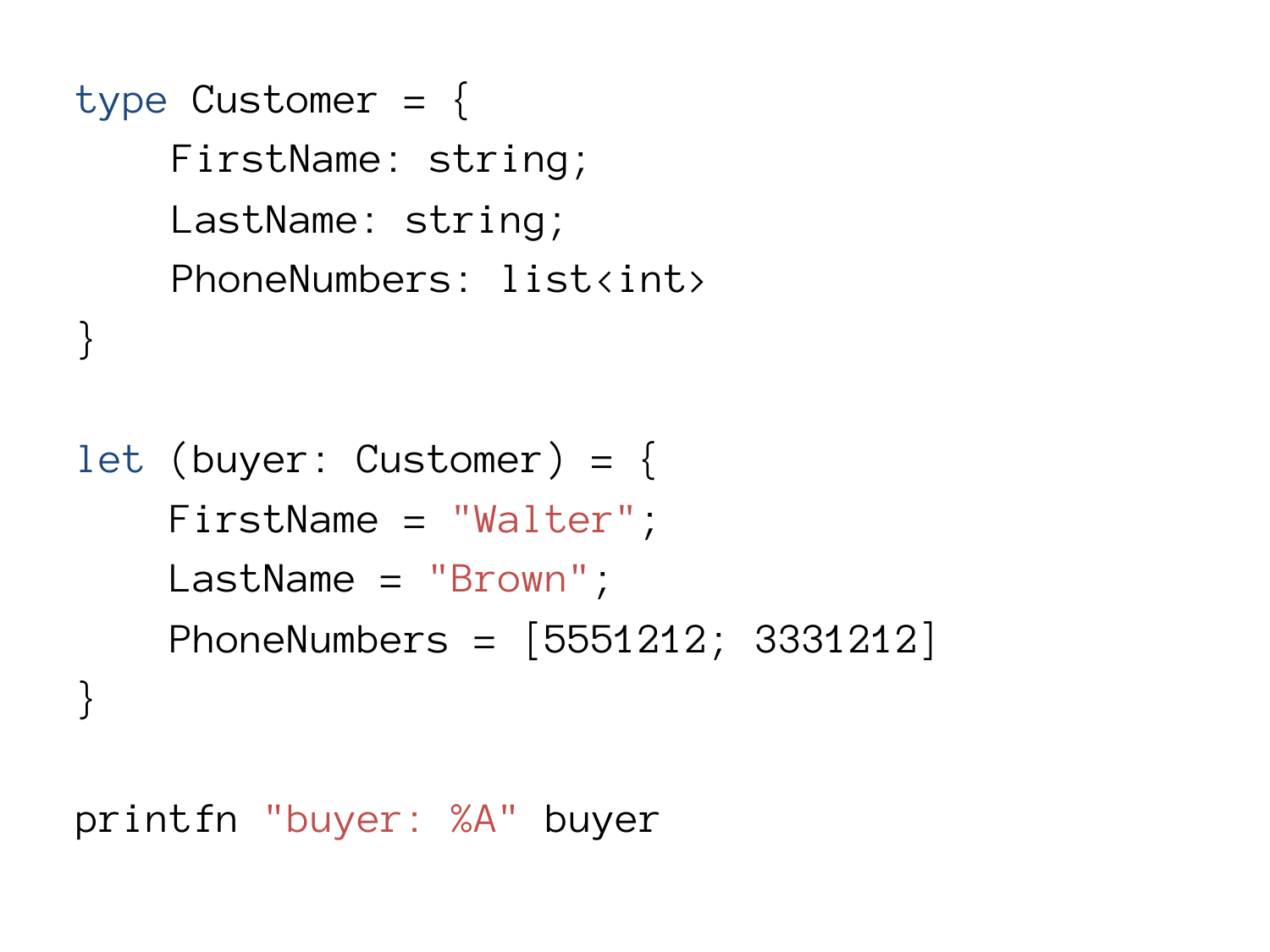

type Customer = {
	FirstName: string;
	LastName: string;
	PhoneNumbers: list<int>
}

let (buyer: Customer) = {
    FirstName = "Walter";
    LastName = "Brown";
    PhoneNumbers = [5551212; 3331212]
}

printfn "buyer: %A" buyer